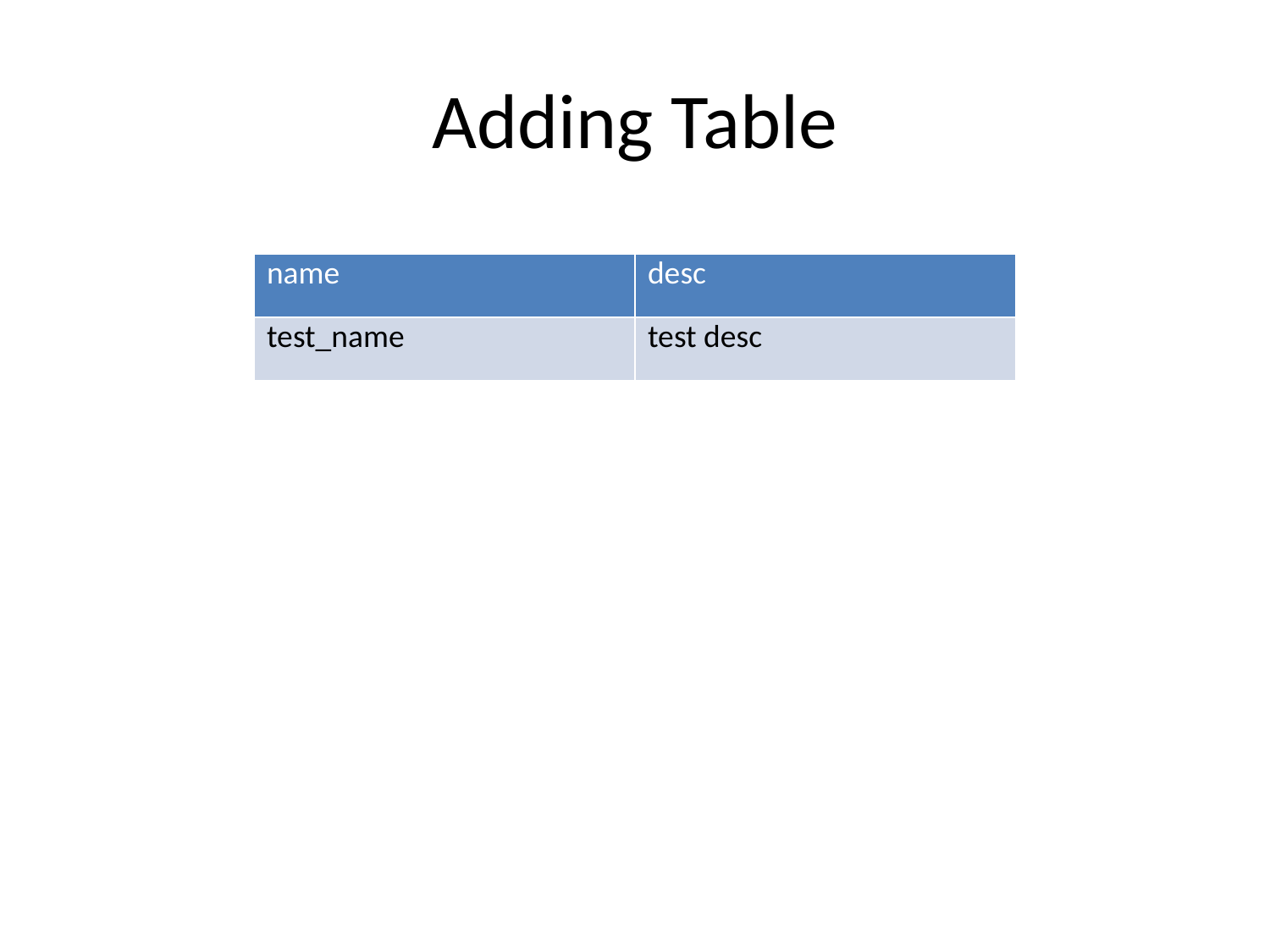

# Adding Table
| name | desc |
| --- | --- |
| test\_name | test desc |